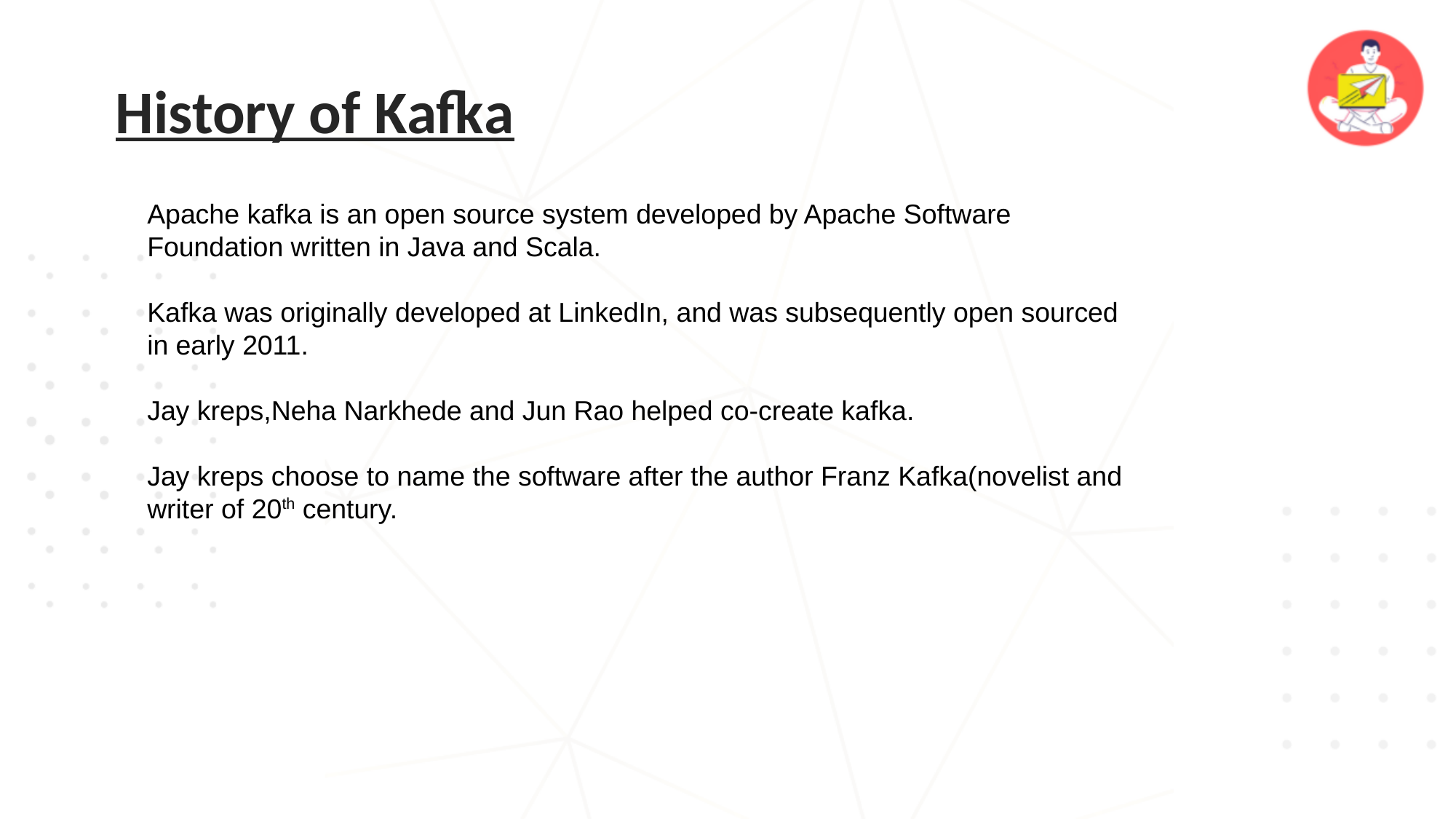

# History of Kafka
Apache kafka is an open source system developed by Apache Software Foundation written in Java and Scala.

Kafka was originally developed at LinkedIn, and was subsequently open sourced in early 2011.

Jay kreps,Neha Narkhede and Jun Rao helped co-create kafka.

Jay kreps choose to name the software after the author Franz Kafka(novelist and writer of 20th century.